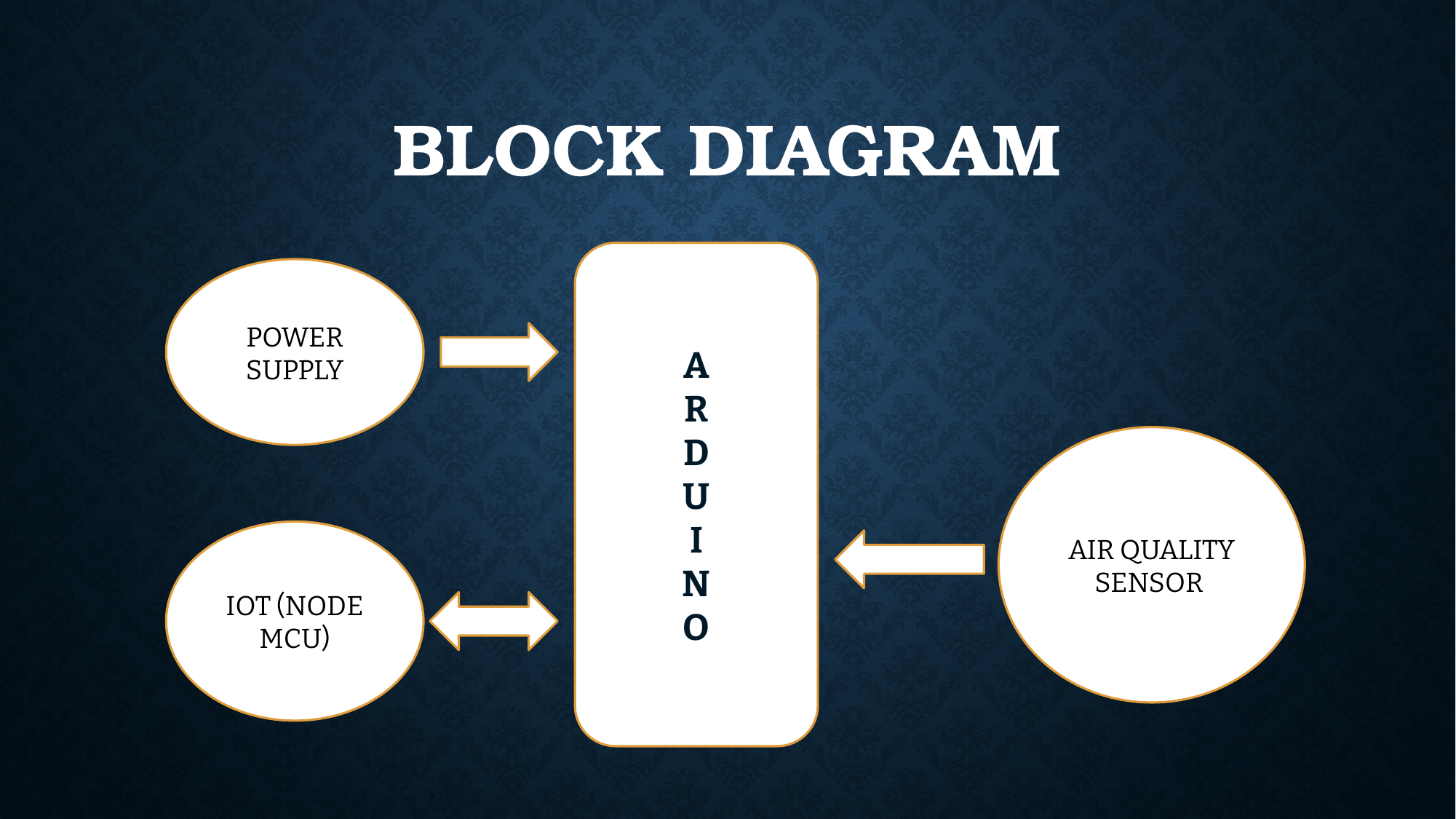

# BLOCK DIAGRAM
A
R
D
U
I
N
O
POWER SUPPLY

AIR QUALITY SENSOR
IOT (NODE MCU)